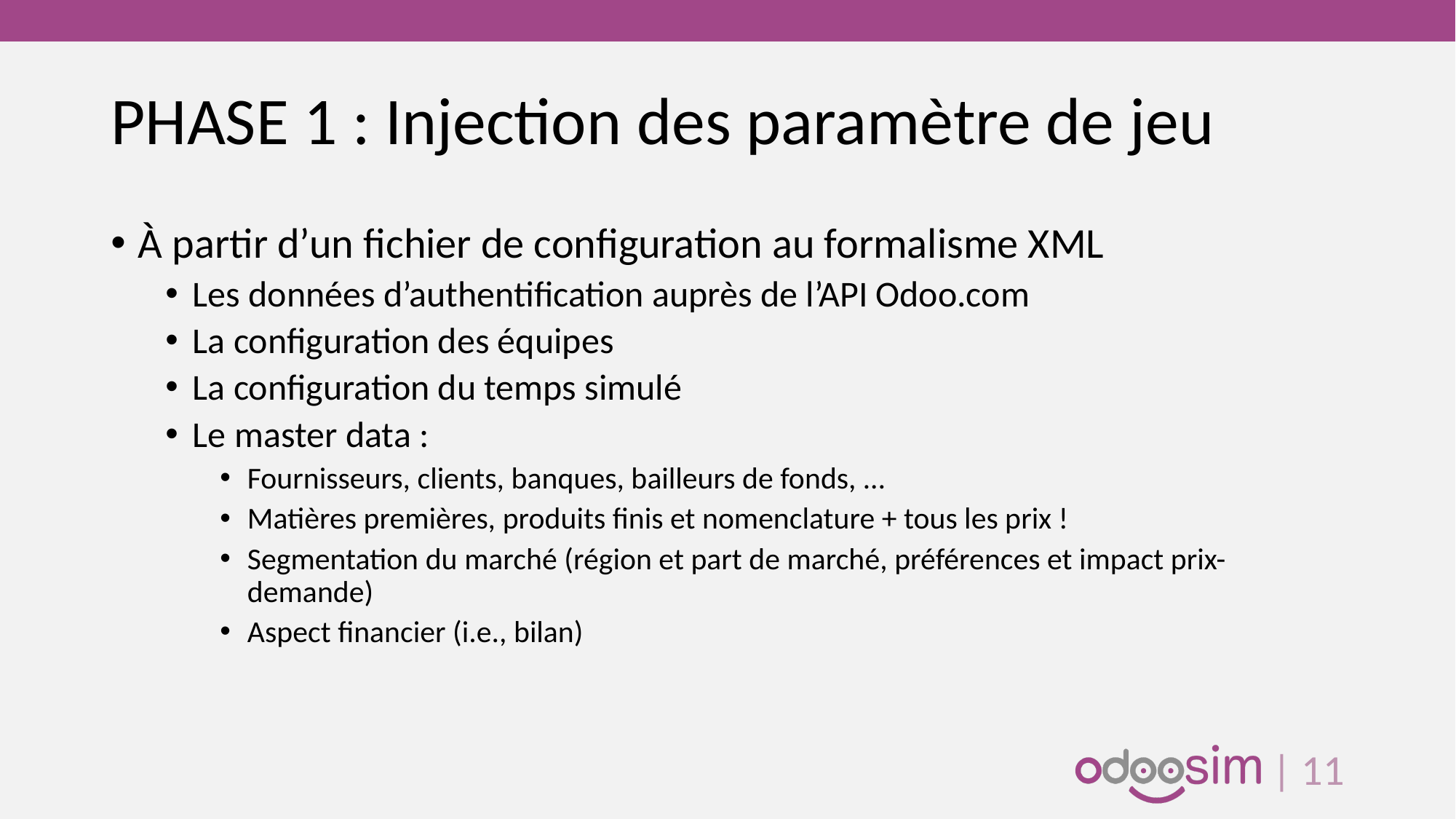

# PHASE 1 : Injection des paramètre de jeu
À partir d’un fichier de configuration au formalisme XML
Les données d’authentification auprès de l’API Odoo.com
La configuration des équipes
La configuration du temps simulé
Le master data :
Fournisseurs, clients, banques, bailleurs de fonds, …
Matières premières, produits finis et nomenclature + tous les prix !
Segmentation du marché (région et part de marché, préférences et impact prix-demande)
Aspect financier (i.e., bilan)

| 11